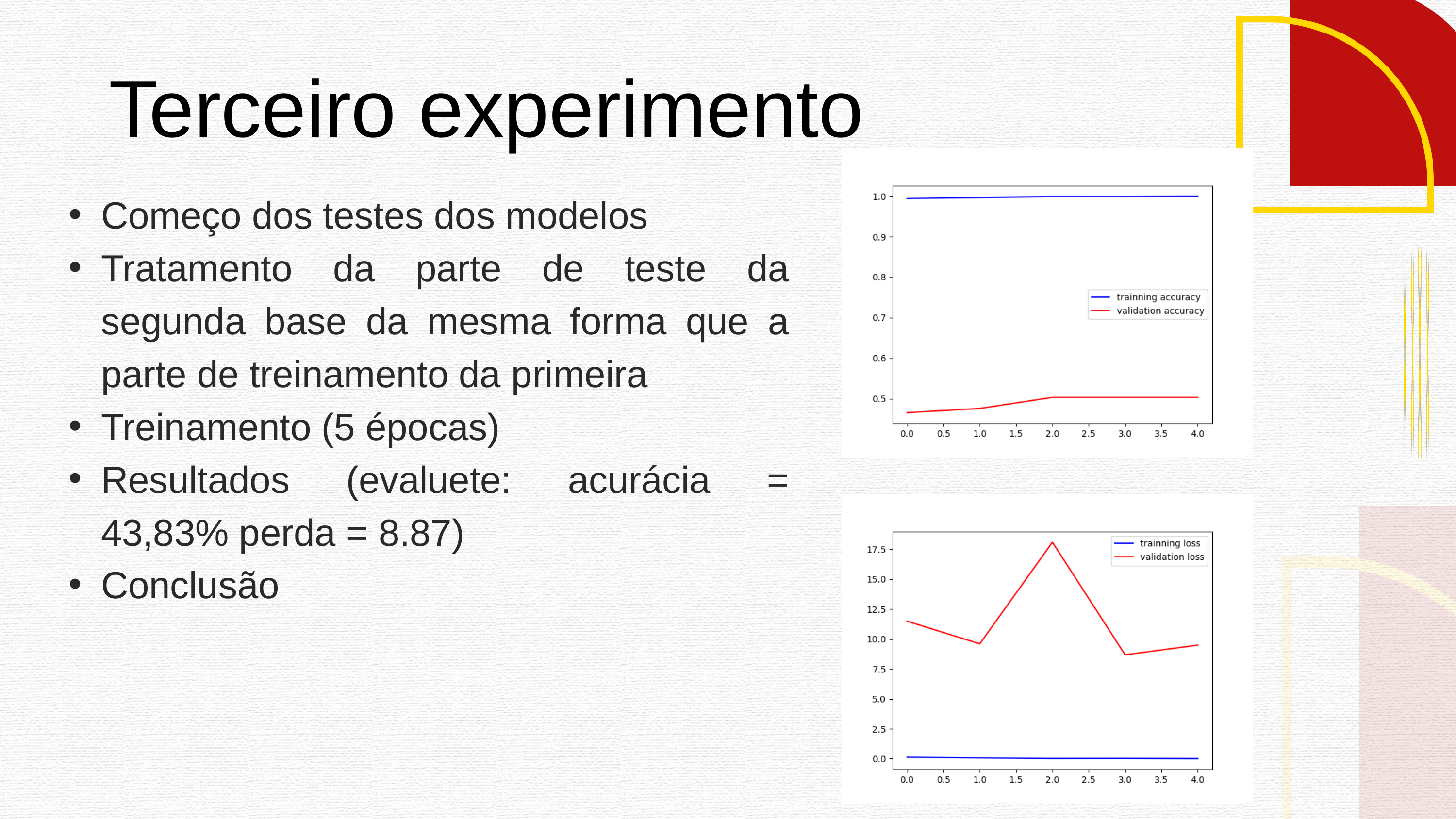

Terceiro experimento

Começo dos testes dos modelos
Tratamento da parte de teste da segunda base da mesma forma que a parte de treinamento da primeira
Treinamento (5 épocas)
Resultados (evaluete: acurácia = 43,83% perda = 8.87)
Conclusão